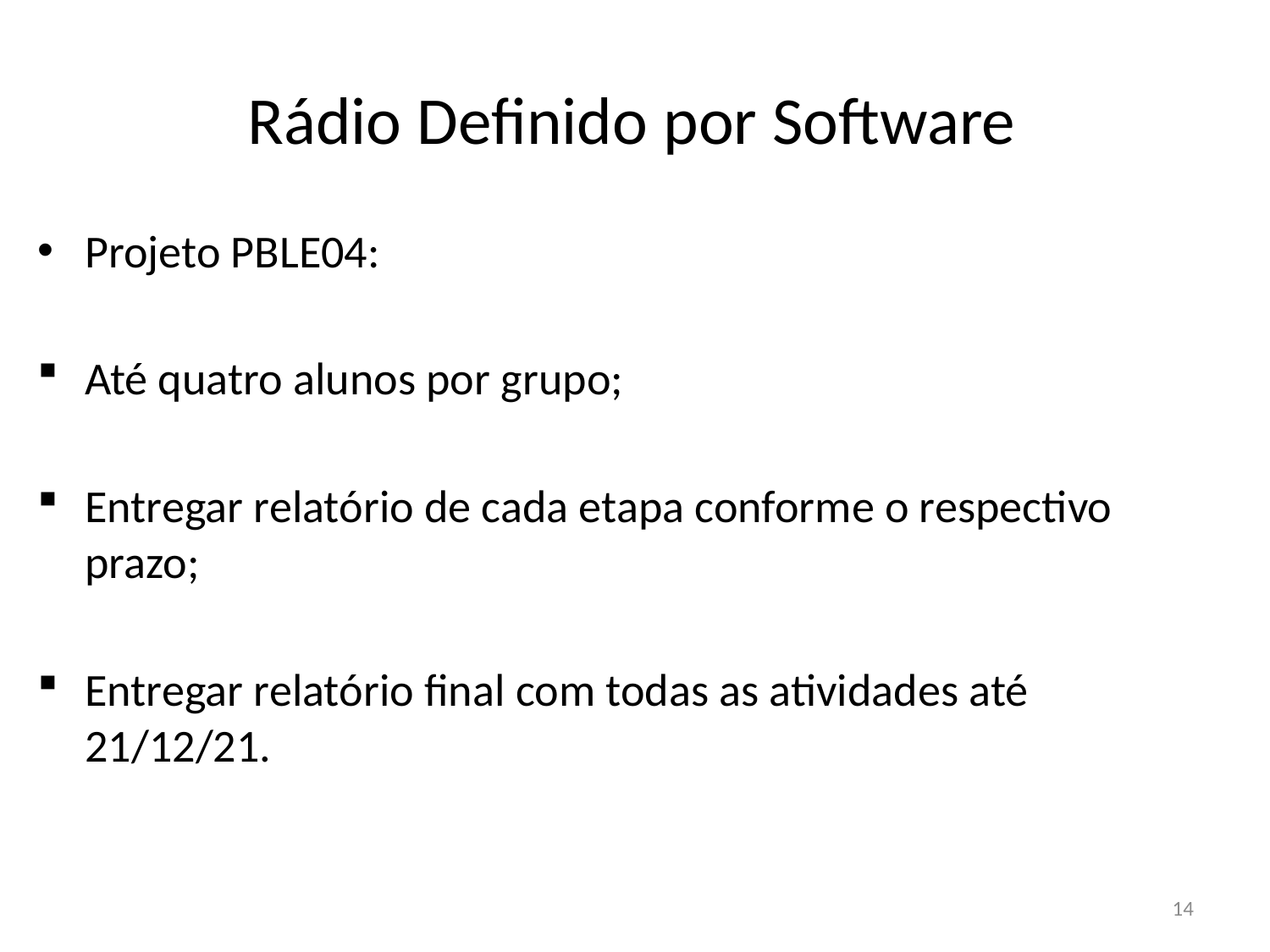

Rádio Definido por Software
Projeto PBLE04:

Até quatro alunos por grupo;

Entregar relatório de cada etapa conforme o respectivo prazo;

Entregar relatório final com todas as atividades até 21/12/21.

14